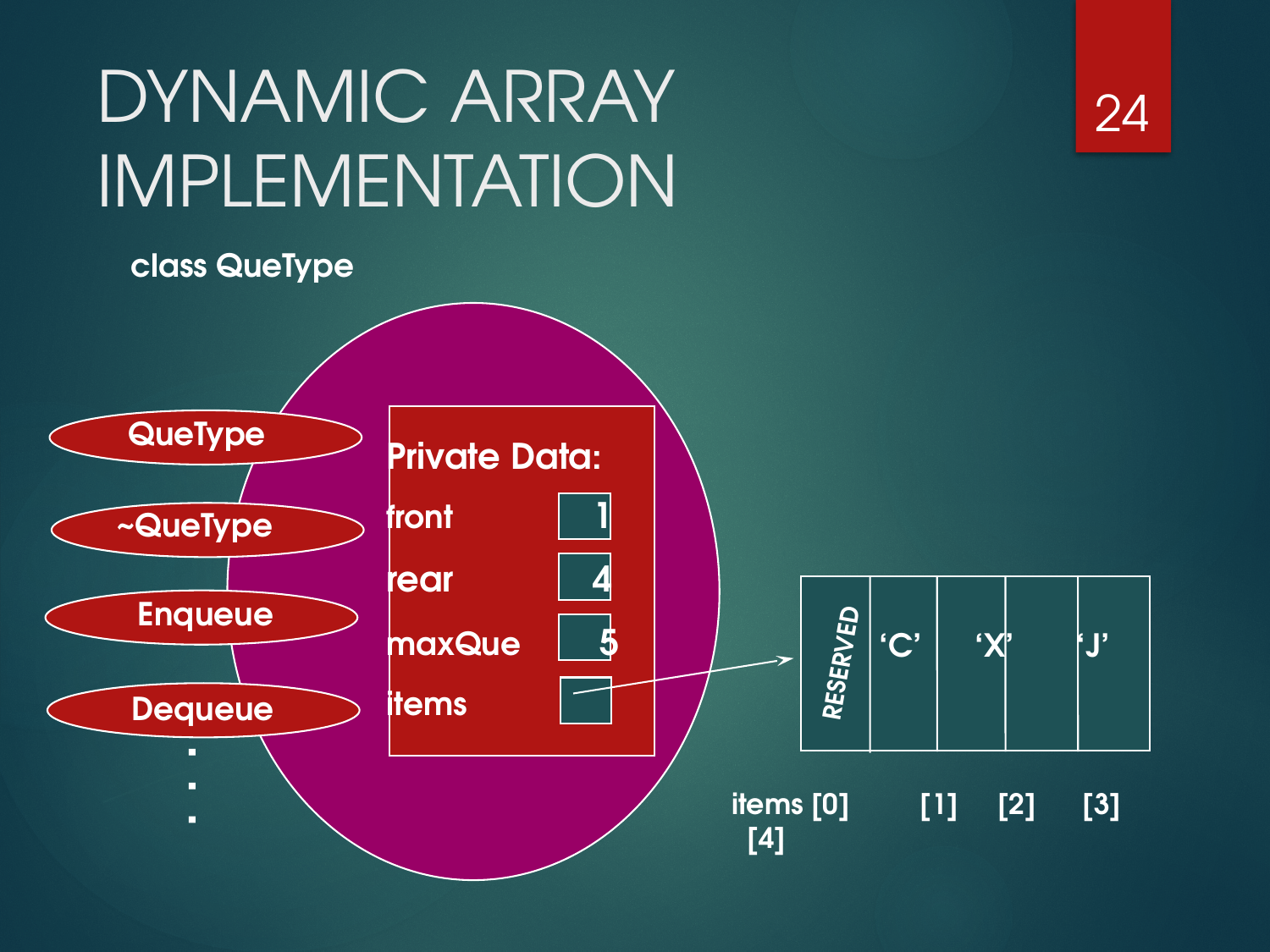

24
# DYNAMIC ARRAY IMPLEMENTATION
class QueType

QueType

Private Data:

front              1

rear              4

maxQue        5

items

~QueType

Enqueue

‘C’      ‘X’       ‘J’
RESERVED

Dequeue
      .
      .
      .

items [0]         [1]     [2]      [3]      [4]